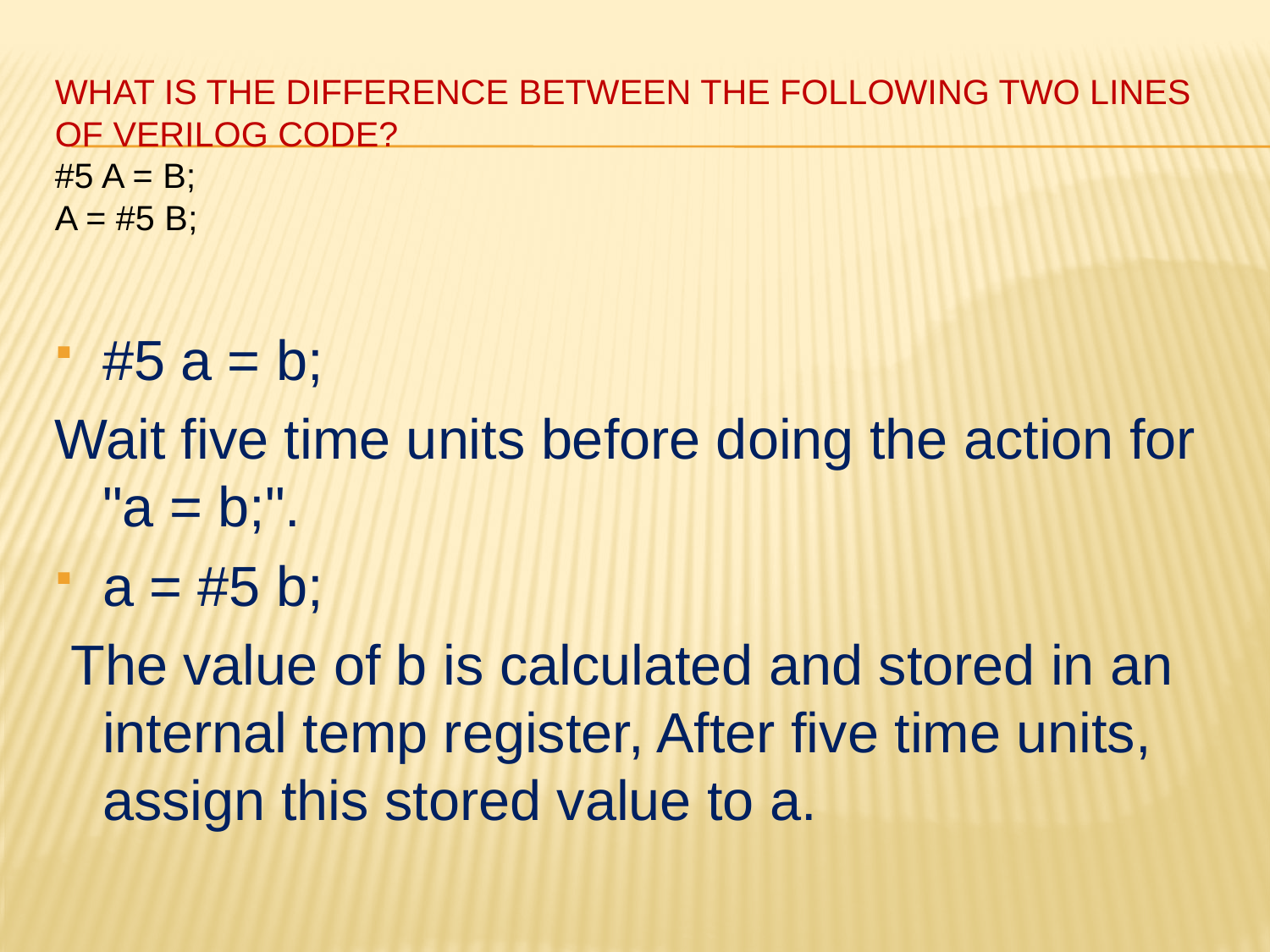

# What is the difference between the following two lines of Verilog code? #5 a = b; a = #5 b;
#5 a = b;
Wait five time units before doing the action for "a = b;".
a = #5 b;
 The value of b is calculated and stored in an internal temp register, After five time units, assign this stored value to a.